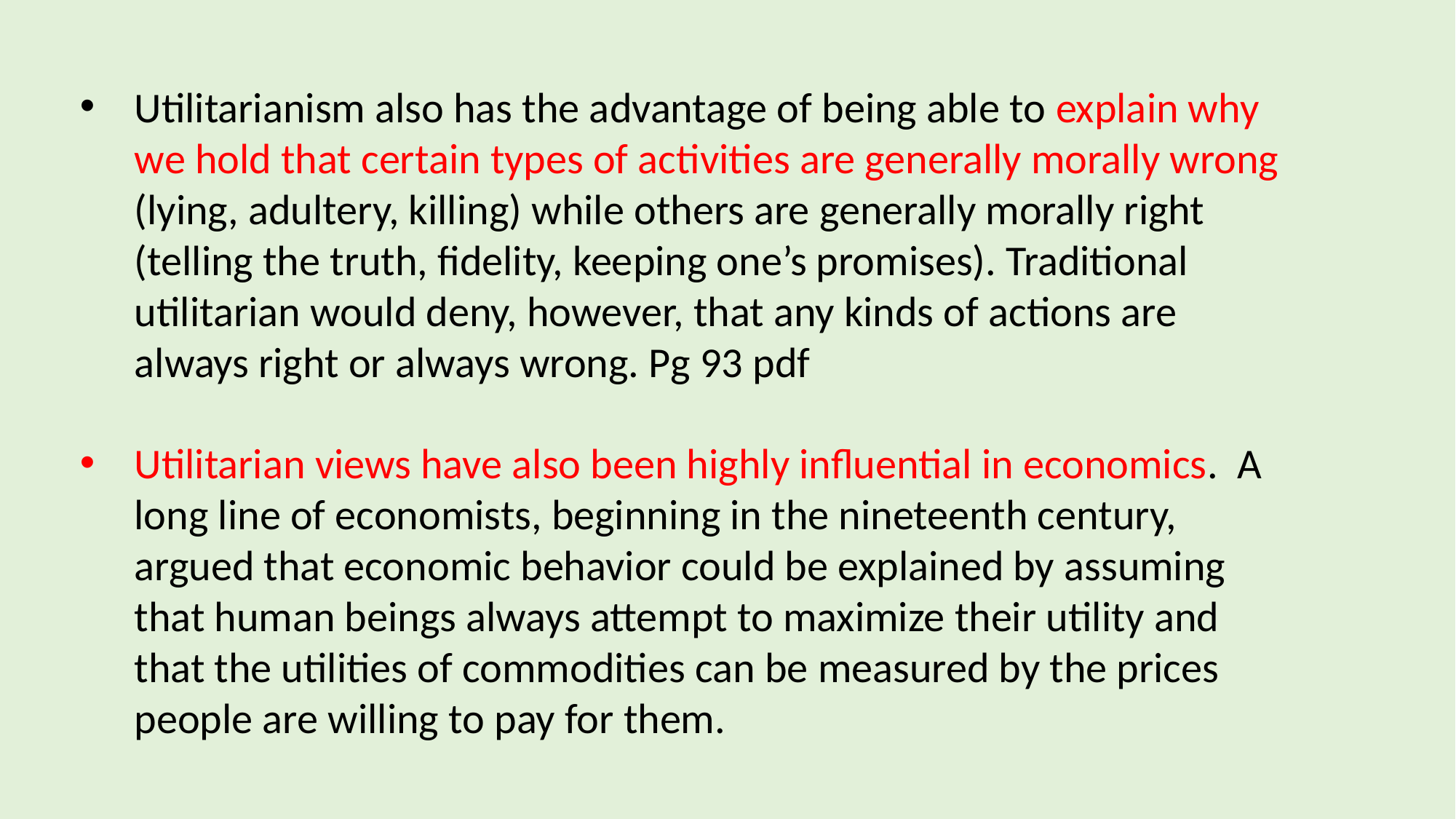

Utilitarianism also has the advantage of being able to explain why we hold that certain types of activities are generally morally wrong (lying, adultery, killing) while others are generally morally right (telling the truth, fidelity, keeping one’s promises). Traditional utilitarian would deny, however, that any kinds of actions are always right or always wrong. Pg 93 pdf

Utilitarian views have also been highly influential in economics.  A long line of economists, beginning in the nineteenth century, argued that economic behavior could be explained by assuming that human beings always attempt to maximize their utility and that the utilities of commodities can be measured by the prices people are willing to pay for them.